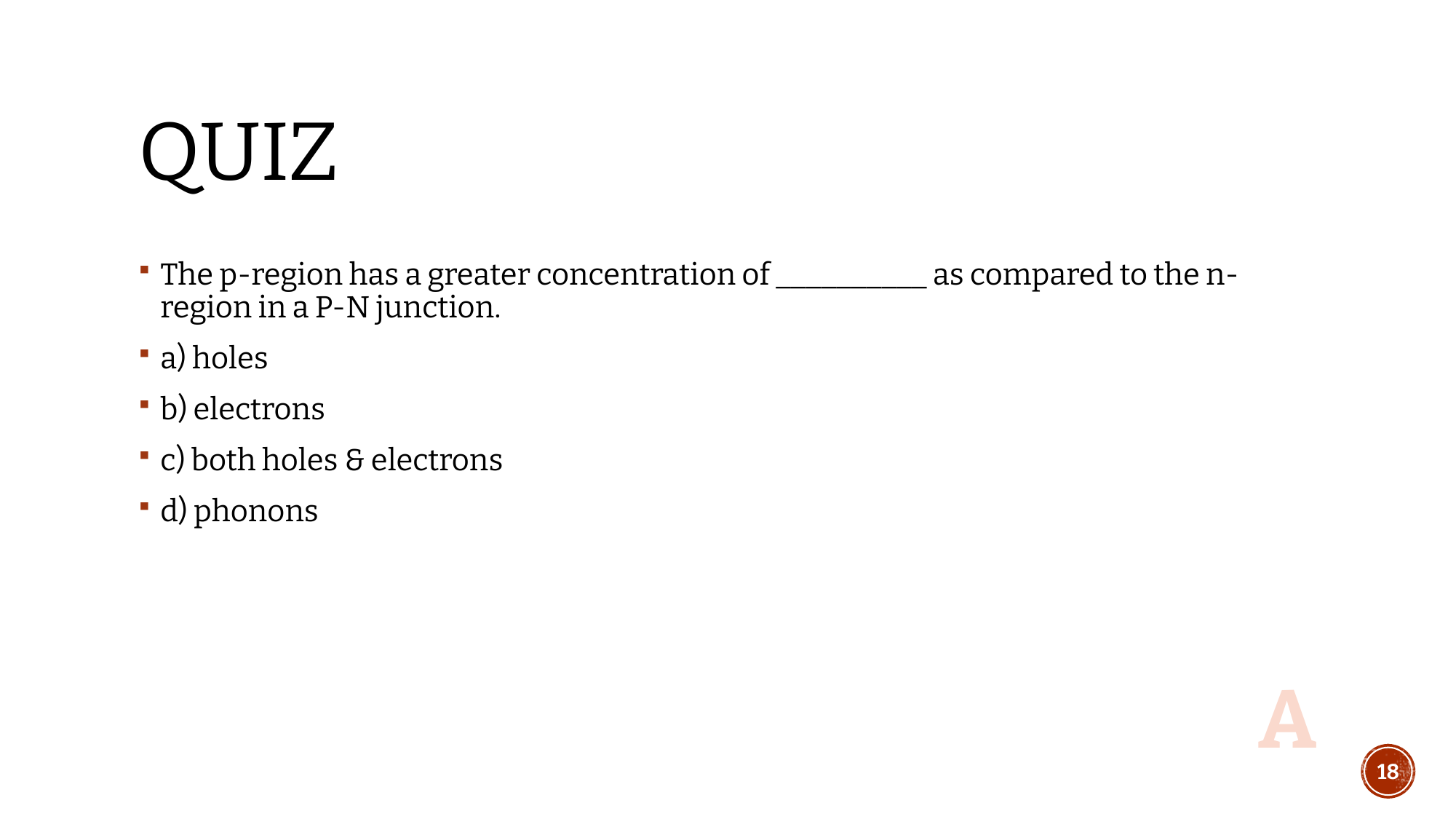

# quiz
The p-region has a greater concentration of __________ as compared to the n-region in a P-N junction.
a) holes
b) electrons
c) both holes & electrons
d) phonons
A
18